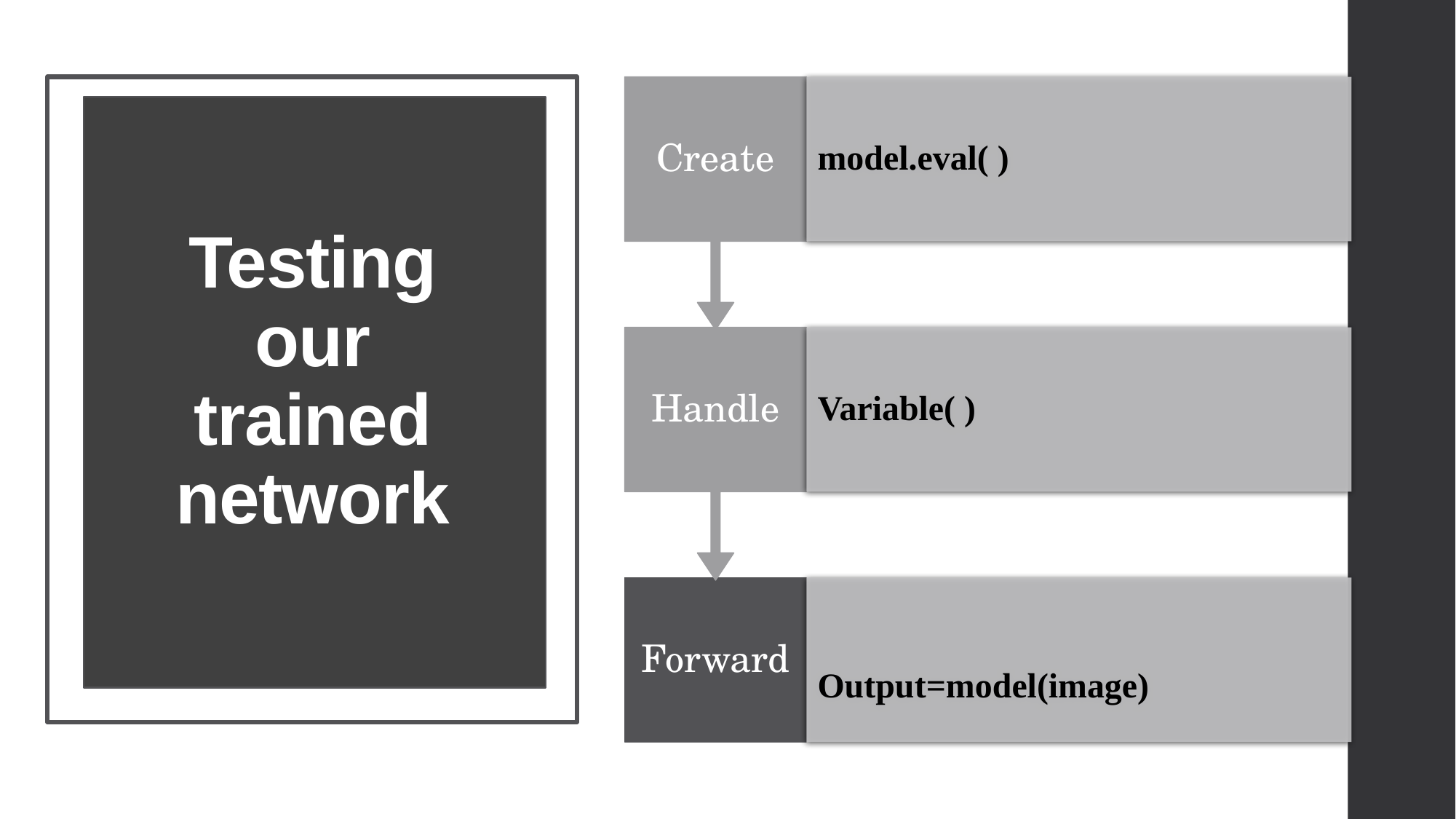

Testing our trained network
Forward

Output=model(image)
Handle
Variable( )
Create
model.eval( )
# Define a Convolution Neural Network